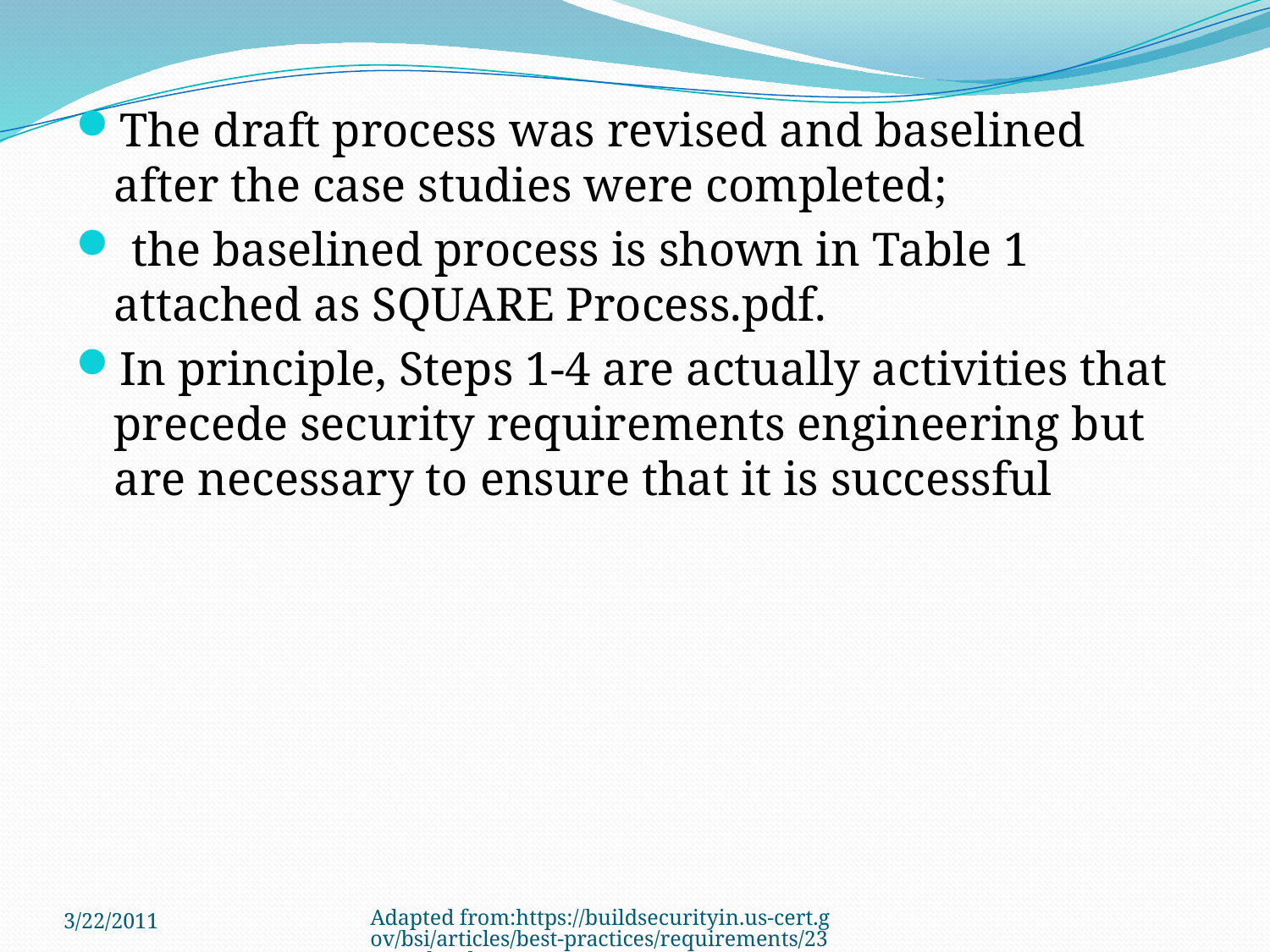

The draft process was revised and baselined after the case studies were completed;
 the baselined process is shown in Table 1 attached as SQUARE Process.pdf.
In principle, Steps 1-4 are actually activities that precede security requirements engineering but are necessary to ensure that it is successful
3/22/2011
Adapted from:https://buildsecurityin.us-cert.gov/bsi/articles/best-practices/requirements/232-BSI.html